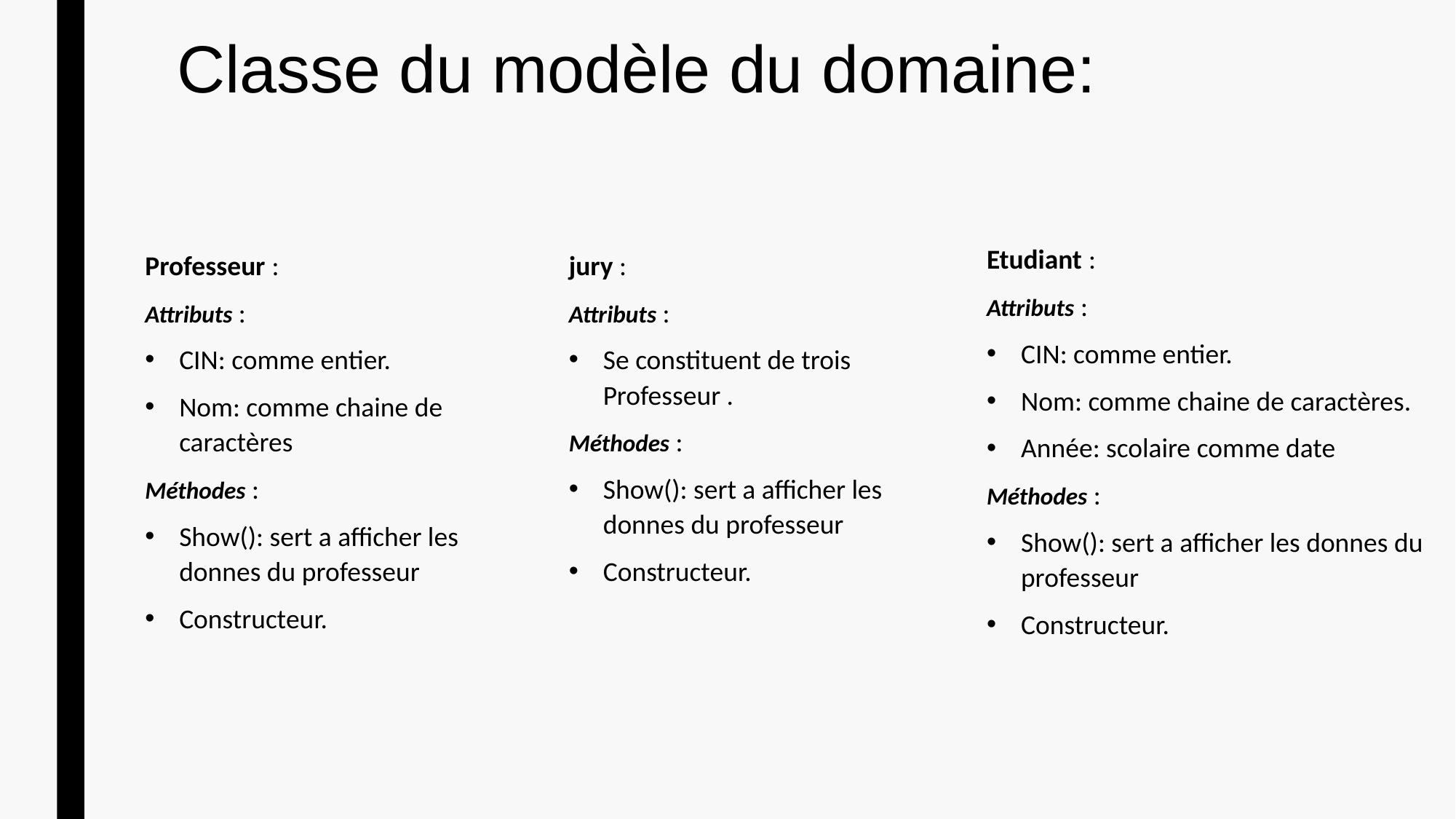

# Classe du modèle du domaine:
Etudiant :
Attributs :
CIN: comme entier.
Nom: comme chaine de caractères.
Année: scolaire comme date
Méthodes :
Show(): sert a afficher les donnes du professeur
Constructeur.

Professeur :
Attributs :
CIN: comme entier.
Nom: comme chaine de caractères
Méthodes :
Show(): sert a afficher les donnes du professeur
Constructeur.

jury :
Attributs :
Se constituent de trois Professeur .
Méthodes :
Show(): sert a afficher les donnes du professeur
Constructeur.